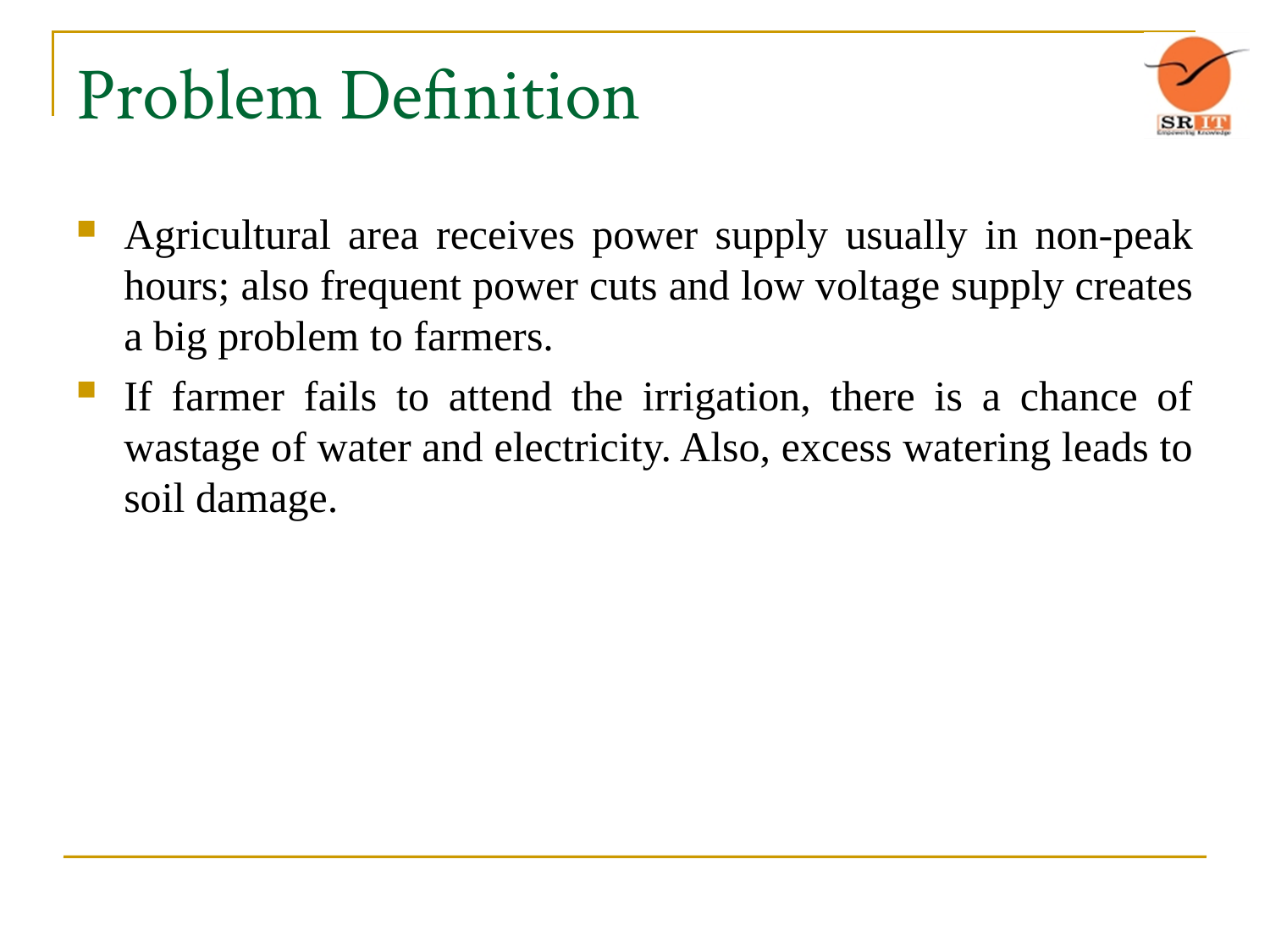

# Problem Definition
Agricultural area receives power supply usually in non-peak hours; also frequent power cuts and low voltage supply creates a big problem to farmers.
If farmer fails to attend the irrigation, there is a chance of wastage of water and electricity. Also, excess watering leads to soil damage.